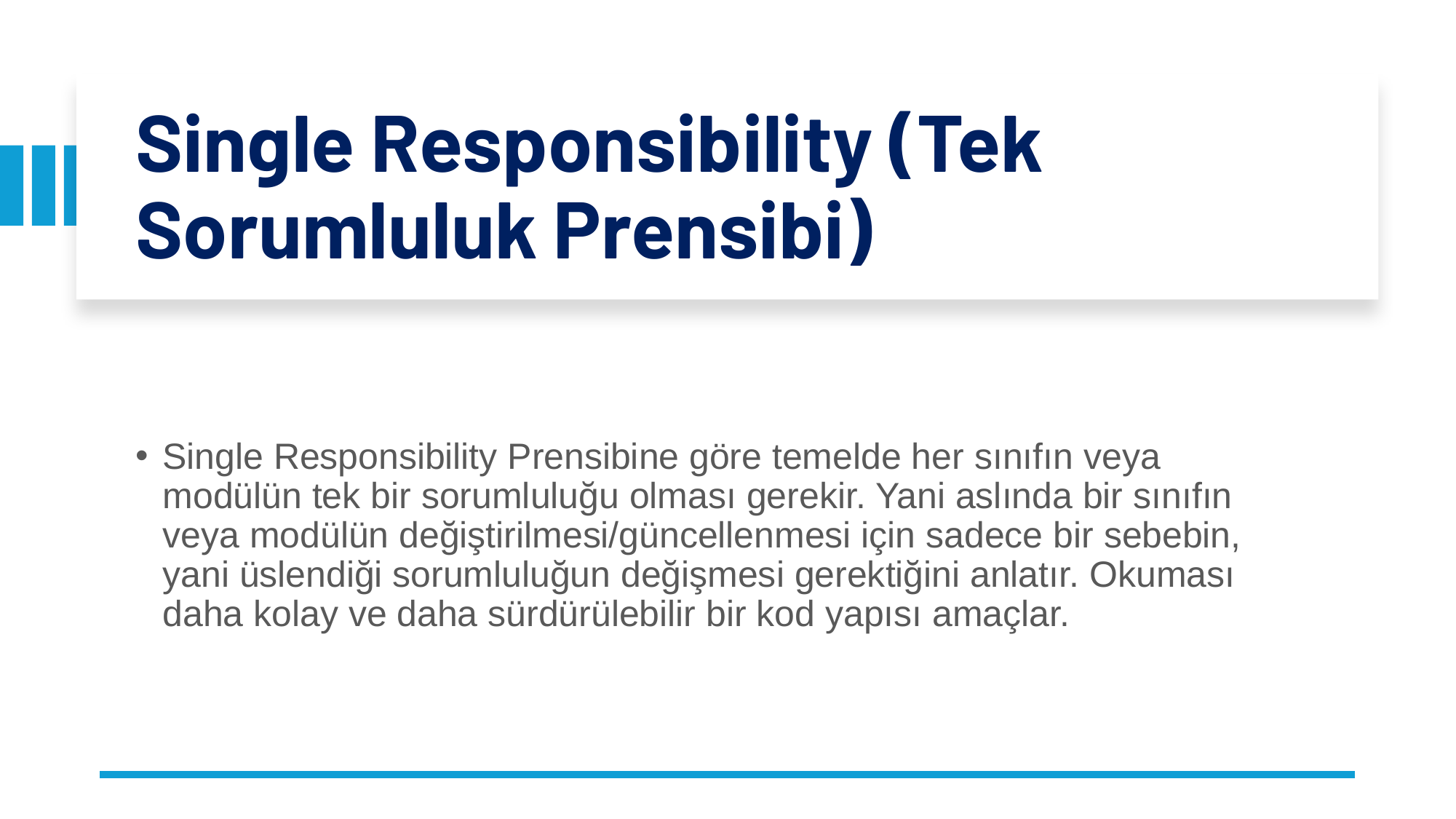

# Single Responsibility (Tek Sorumluluk Prensibi)

Single Responsibility Prensibine göre temelde her sınıfın veya modülün tek bir sorumluluğu olması gerekir. Yani aslında bir sınıfın veya modülün değiştirilmesi/güncellenmesi için sadece bir sebebin, yani üslendiği sorumluluğun değişmesi gerektiğini anlatır. Okuması daha kolay ve daha sürdürülebilir bir kod yapısı amaçlar.